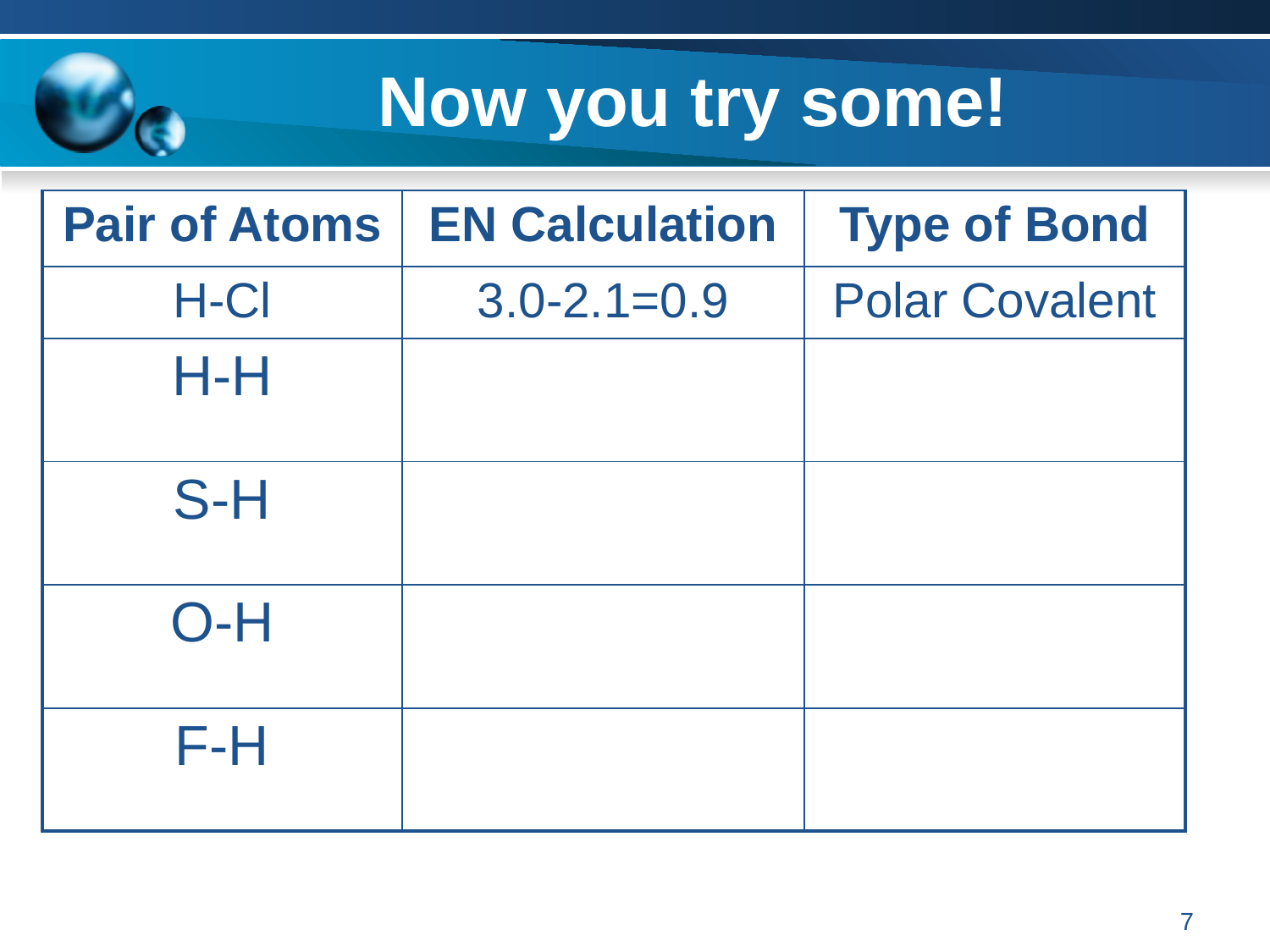

# Now you try some!
| Pair of Atoms | EN Calculation | Type of Bond |
| --- | --- | --- |
| H-Cl | 3.0-2.1=0.9 | Polar Covalent |
| H-H | 2.1 – 2.1 = 0 | Pure Covalent |
| S-H | 2.5-2.1 = 0.4 | Polar Covalent |
| O-H | 3.5 – 2.1 = 1.4 | Polar Covalent |
| F-H | 4.0 – 2.1 = 1.9 | Ionic |
7